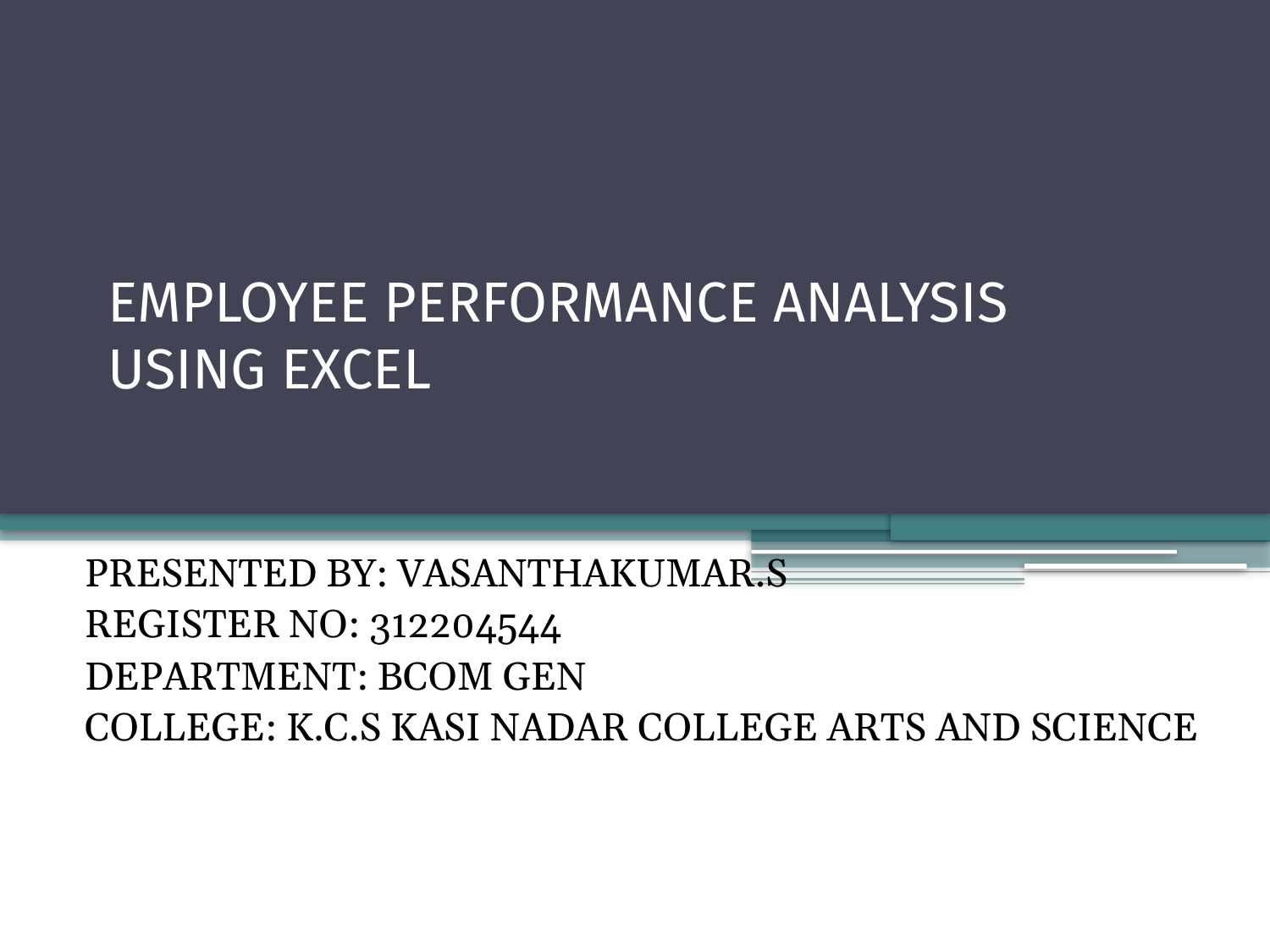

# EMPLOYEE PERFORMANCE ANALYSIS USING EXCEL
PRESENTED BY: VASANTHAKUMAR.S
REGISTER NO: 312204544
DEPARTMENT: BCOM GEN
COLLEGE: K.C.S KASI NADAR COLLEGE ARTS AND SCIENCE